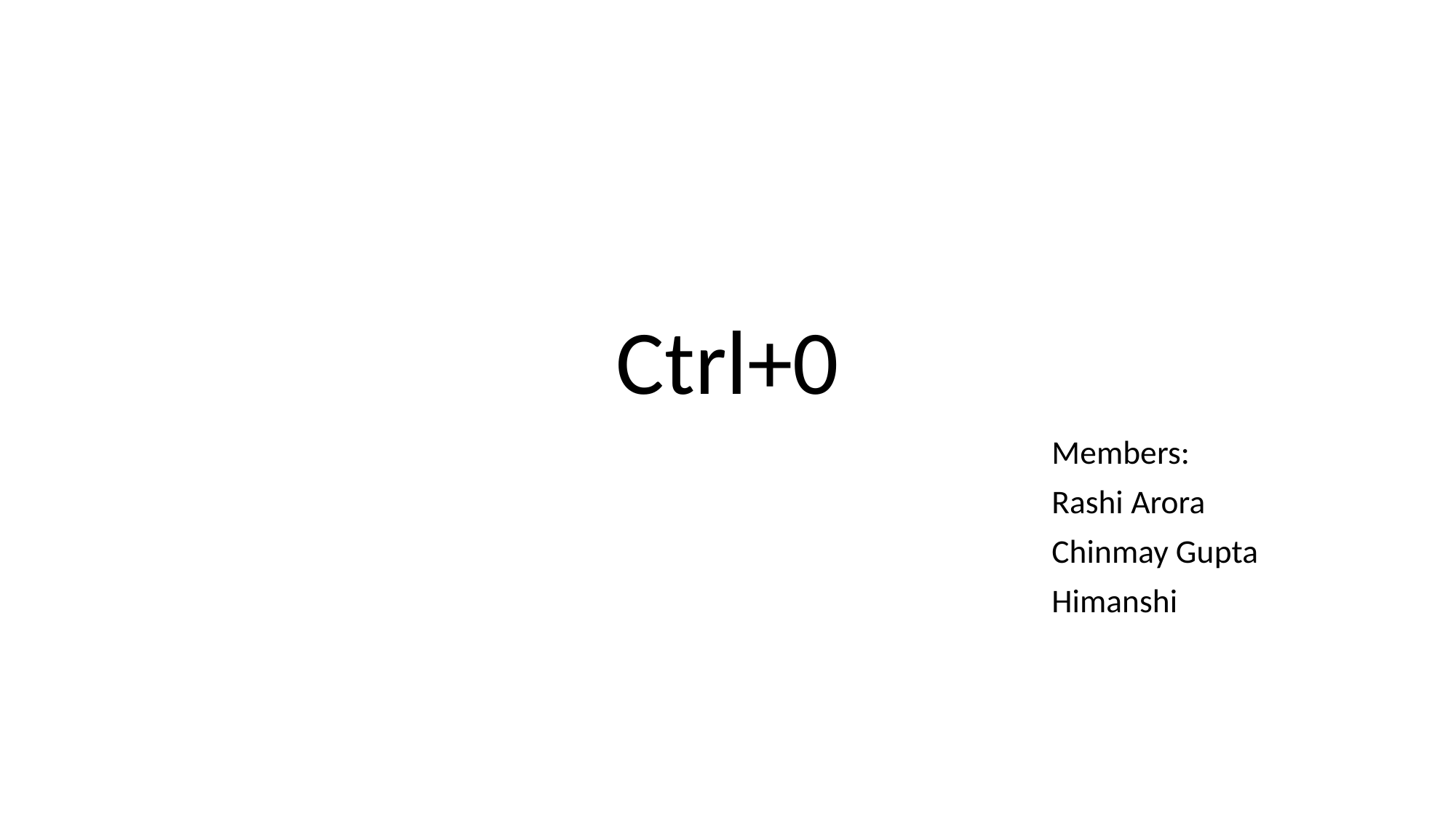

# Ctrl+0
Members:
Rashi Arora
Chinmay Gupta
Himanshi